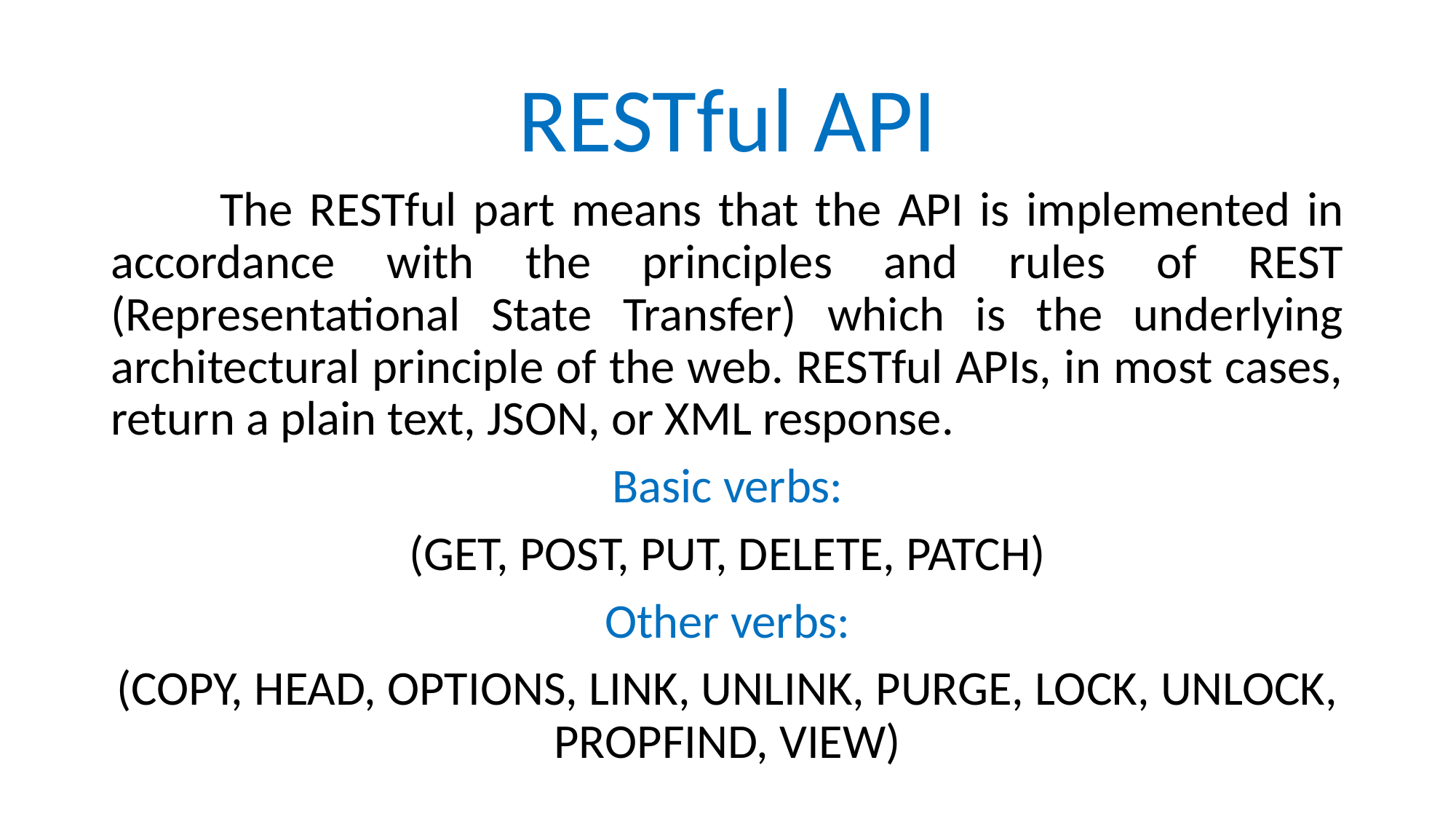

# RESTful API
	The RESTful part means that the API is implemented in accordance with the principles and rules of REST (Representational State Transfer) which is the underlying architectural principle of the web. RESTful APIs, in most cases, return a plain text, JSON, or XML response.
Basic verbs:
(GET, POST, PUT, DELETE, PATCH)
Other verbs:
(COPY, HEAD, OPTIONS, LINK, UNLINK, PURGE, LOCK, UNLOCK, PROPFIND, VIEW)